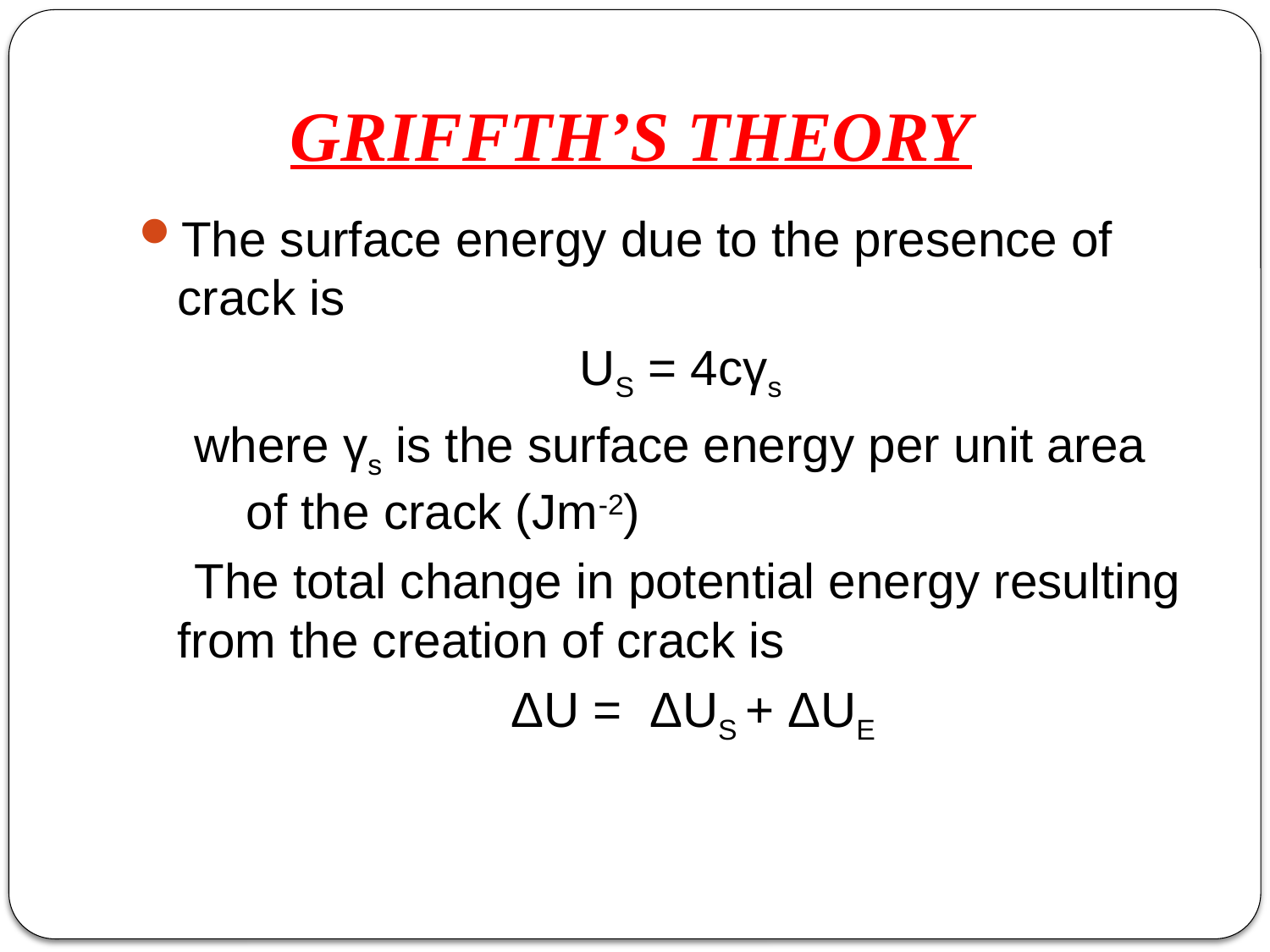

# GRIFFTH’S THEORY
The surface energy due to the presence of crack is
                                US = 4cγs
    where γs is the surface energy per unit area         of the crack (Jm-2)
    The total change in potential energy resulting from the creation of crack is
                           ΔU =  ΔUS + ΔUE